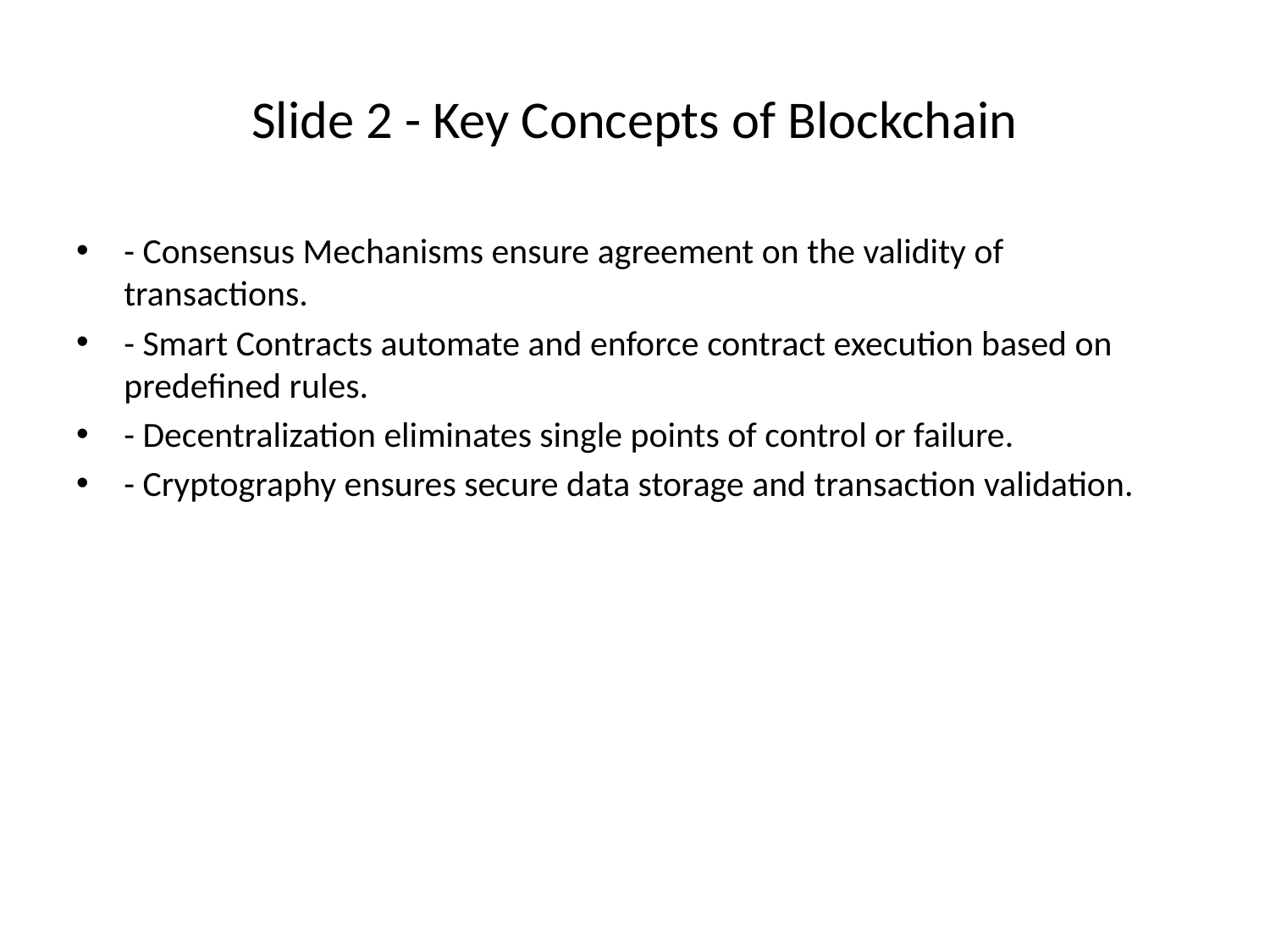

# Slide 2 - Key Concepts of Blockchain
- Consensus Mechanisms ensure agreement on the validity of transactions.
- Smart Contracts automate and enforce contract execution based on predefined rules.
- Decentralization eliminates single points of control or failure.
- Cryptography ensures secure data storage and transaction validation.